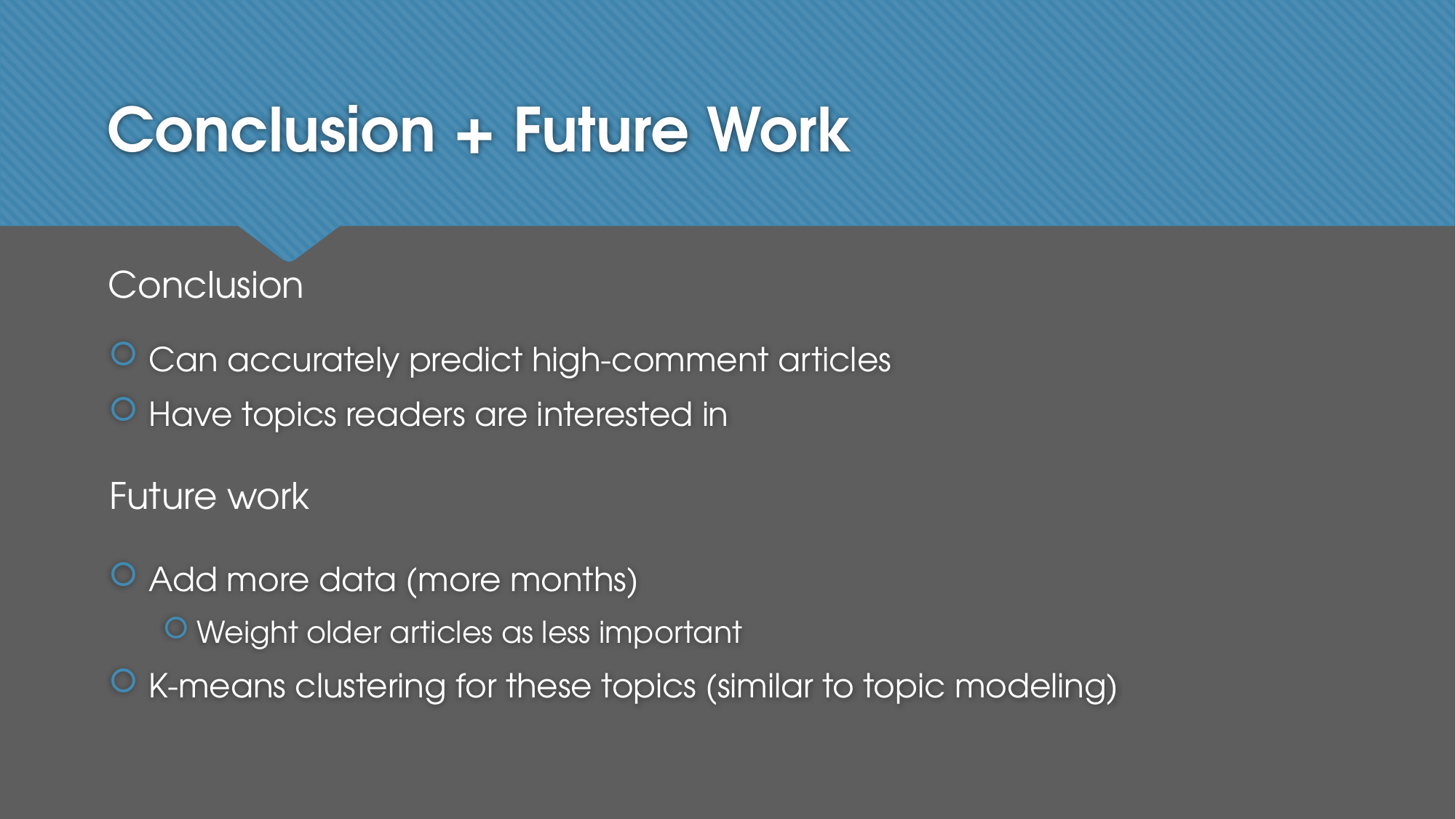

# Conclusion + Future Work
Conclusion

Can accurately predict high-comment articles
Have topics readers are interested in

Add more data (more months)
Weight older articles as less important
K-means clustering for these topics (similar to topic modeling)

Future work